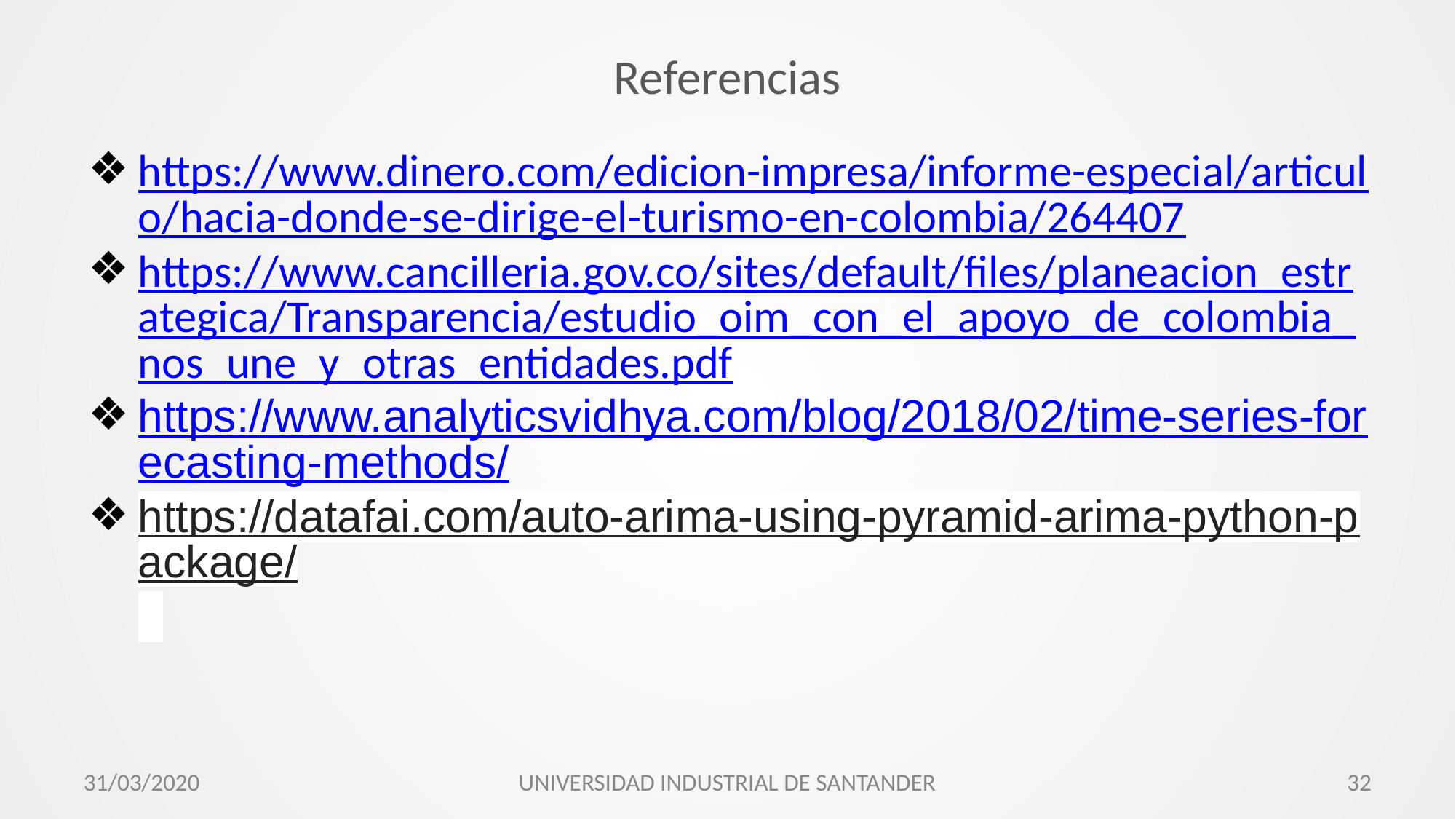

# Referencias
https://www.dinero.com/edicion-impresa/informe-especial/articulo/hacia-donde-se-dirige-el-turismo-en-colombia/264407
https://www.cancilleria.gov.co/sites/default/files/planeacion_estrategica/Transparencia/estudio_oim_con_el_apoyo_de_colombia_nos_une_y_otras_entidades.pdf
https://www.analyticsvidhya.com/blog/2018/02/time-series-forecasting-methods/
https://datafai.com/auto-arima-using-pyramid-arima-python-package/

31/03/2020
UNIVERSIDAD INDUSTRIAL DE SANTANDER
32